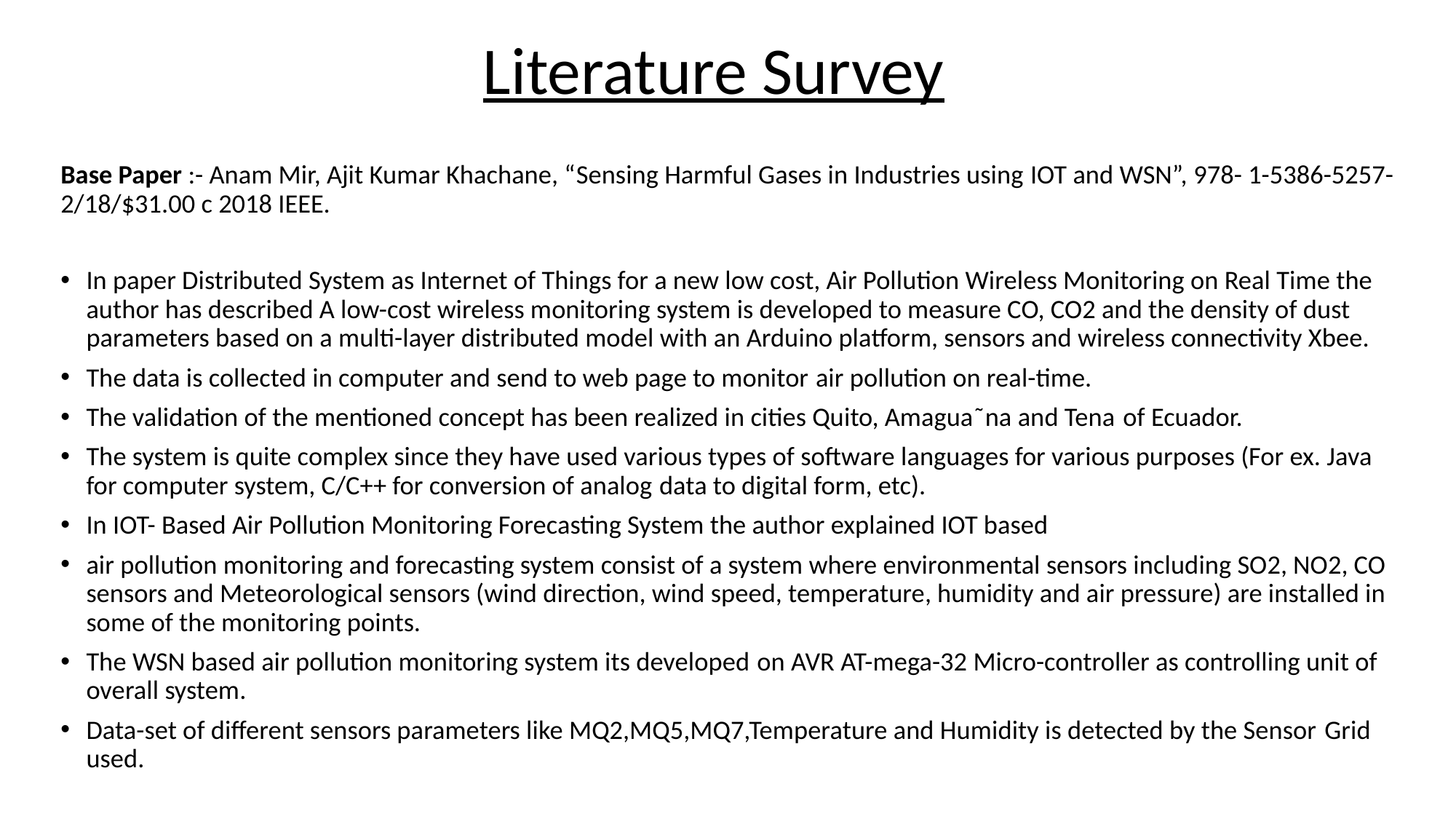

# Literature Survey

Base Paper :- Anam Mir, Ajit Kumar Khachane, “Sensing Harmful Gases in Industries using IOT and WSN”, 978- 1-5386-5257-2/18/$31.00 c 2018 IEEE.

In paper Distributed System as Internet of Things for a new low cost, Air Pollution Wireless Monitoring on Real Time the author has described A low-cost wireless monitoring system is developed to measure CO, CO2 and the density of dust parameters based on a multi-layer distributed model with an Arduino platform, sensors and wireless connectivity Xbee.
The data is collected in computer and send to web page to monitor air pollution on real-time.
The validation of the mentioned concept has been realized in cities Quito, Amagua˜na and Tena of Ecuador.
The system is quite complex since they have used various types of software languages for various purposes (For ex. Java for computer system, C/C++ for conversion of analog data to digital form, etc).
In IOT- Based Air Pollution Monitoring Forecasting System the author explained IOT based
air pollution monitoring and forecasting system consist of a system where environmental sensors including SO2, NO2, CO sensors and Meteorological sensors (wind direction, wind speed, temperature, humidity and air pressure) are installed in some of the monitoring points.
The WSN based air pollution monitoring system its developed on AVR AT-mega-32 Micro-controller as controlling unit of overall system.
Data-set of different sensors parameters like MQ2,MQ5,MQ7,Temperature and Humidity is detected by the Sensor Grid used.